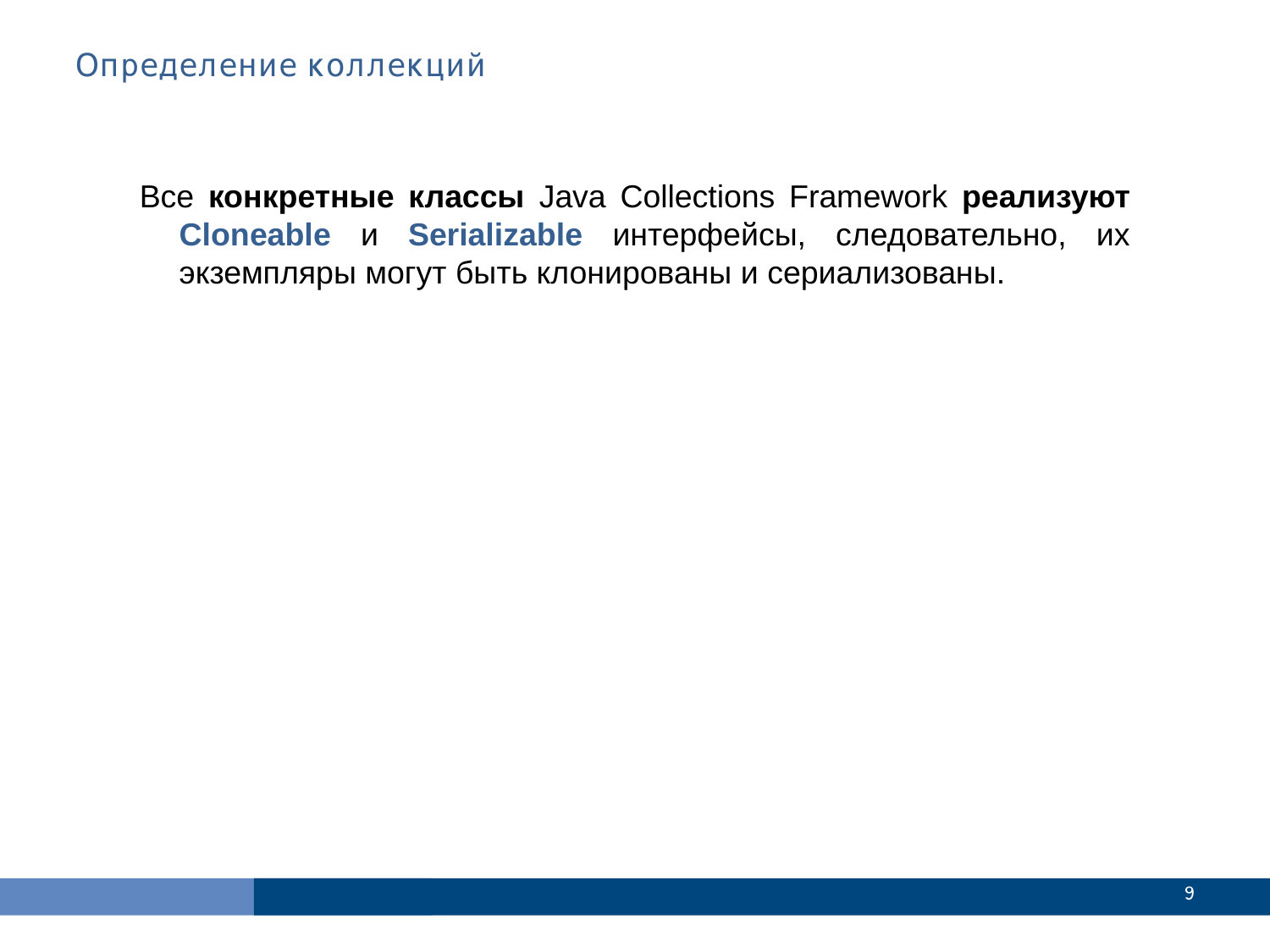

Определение коллекций
Все конкретные классы Java Collections Framework реализуют Cloneable и Serializable интерфейсы, следовательно, их экземпляры могут быть клонированы и сериализованы.
9